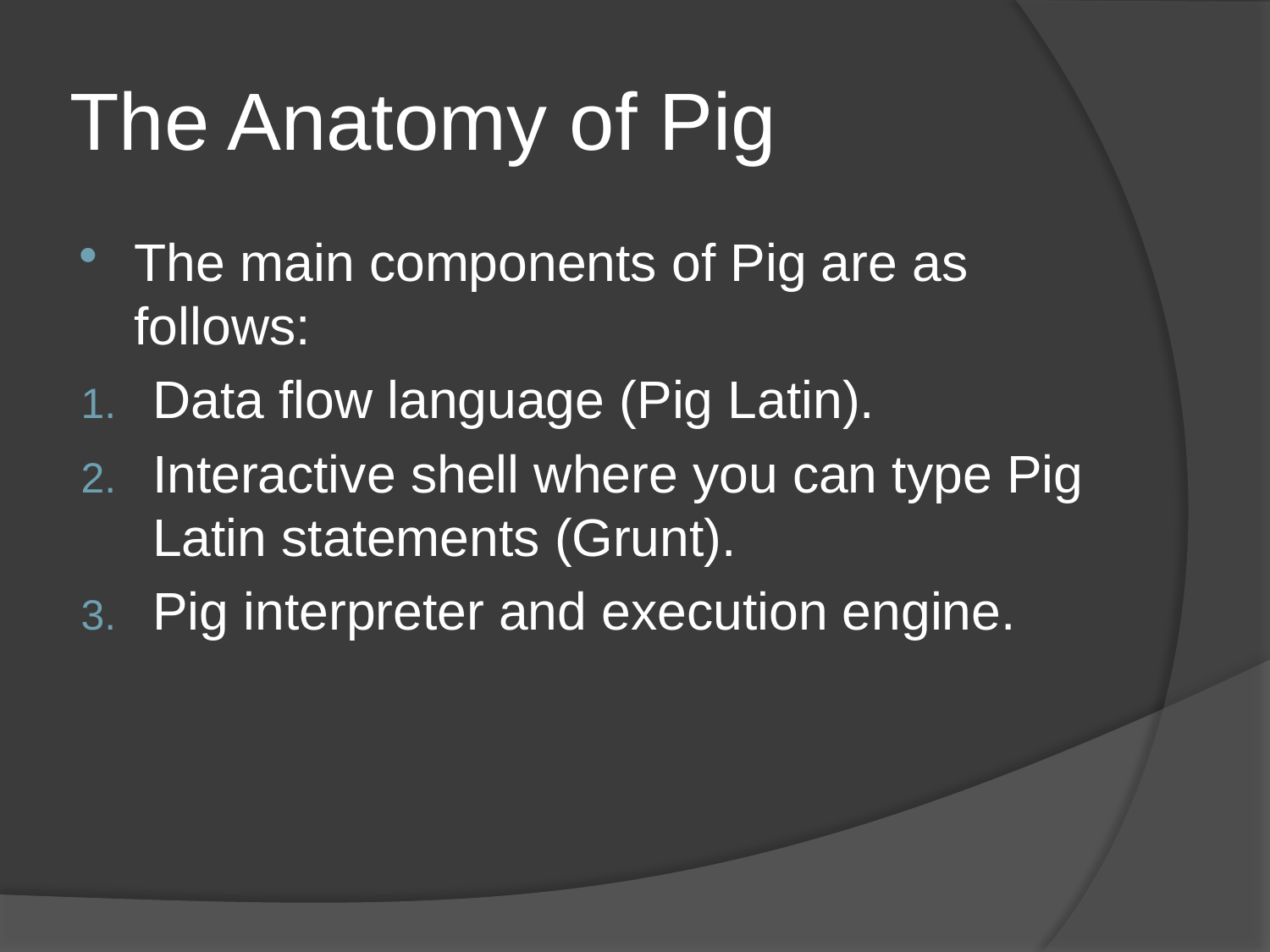

# The Anatomy of Pig
The main components of Pig are as follows:
Data flow language (Pig Latin).
Interactive shell where you can type Pig Latin statements (Grunt).
Pig interpreter and execution engine.